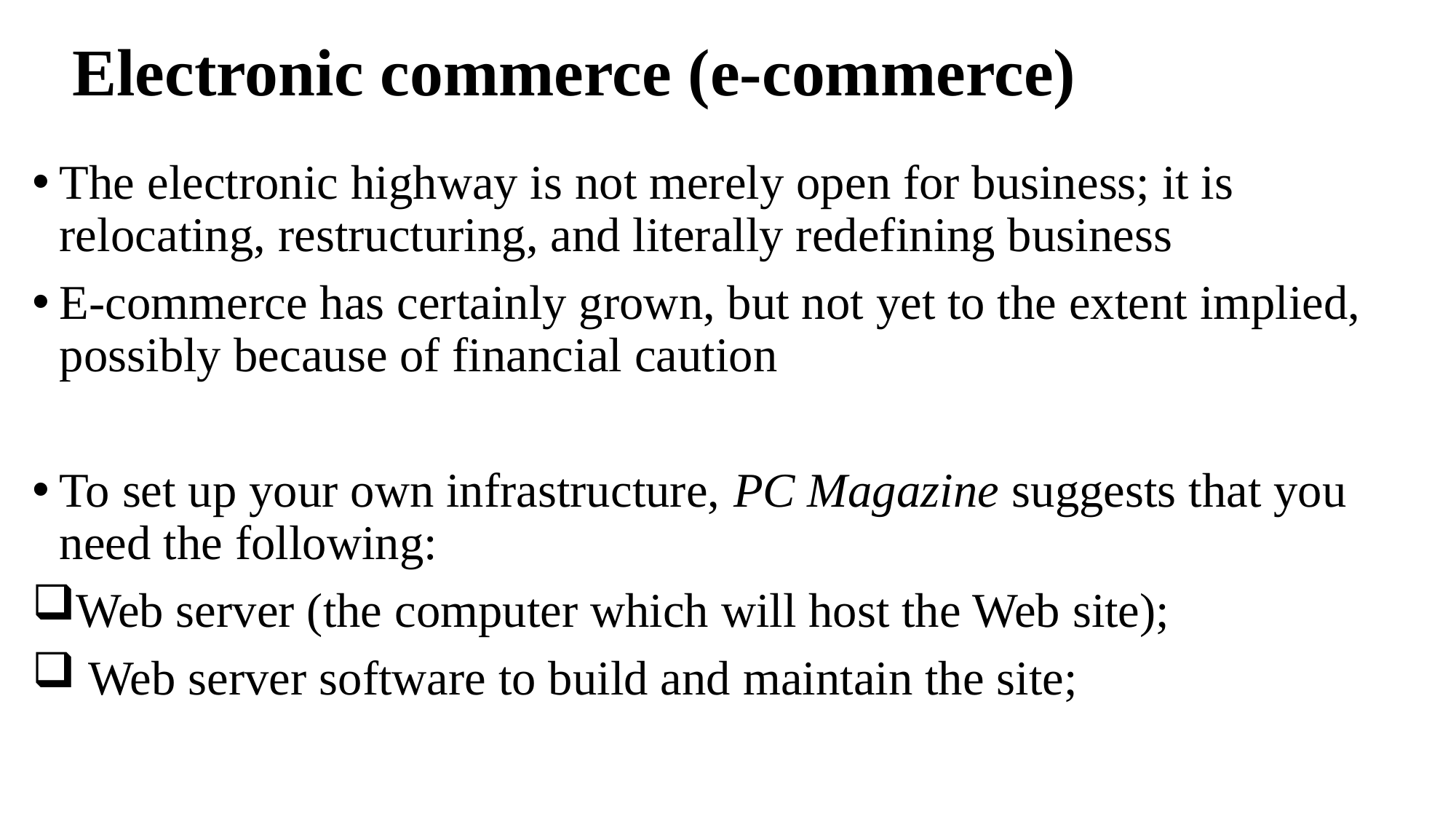

# Electronic commerce (e-commerce)
The electronic highway is not merely open for business; it is relocating, restructuring, and literally redefining business
E-commerce has certainly grown, but not yet to the extent implied, possibly because of financial caution

To set up your own infrastructure, PC Magazine suggests that you need the following:
Web server (the computer which will host the Web site);
 Web server software to build and maintain the site;